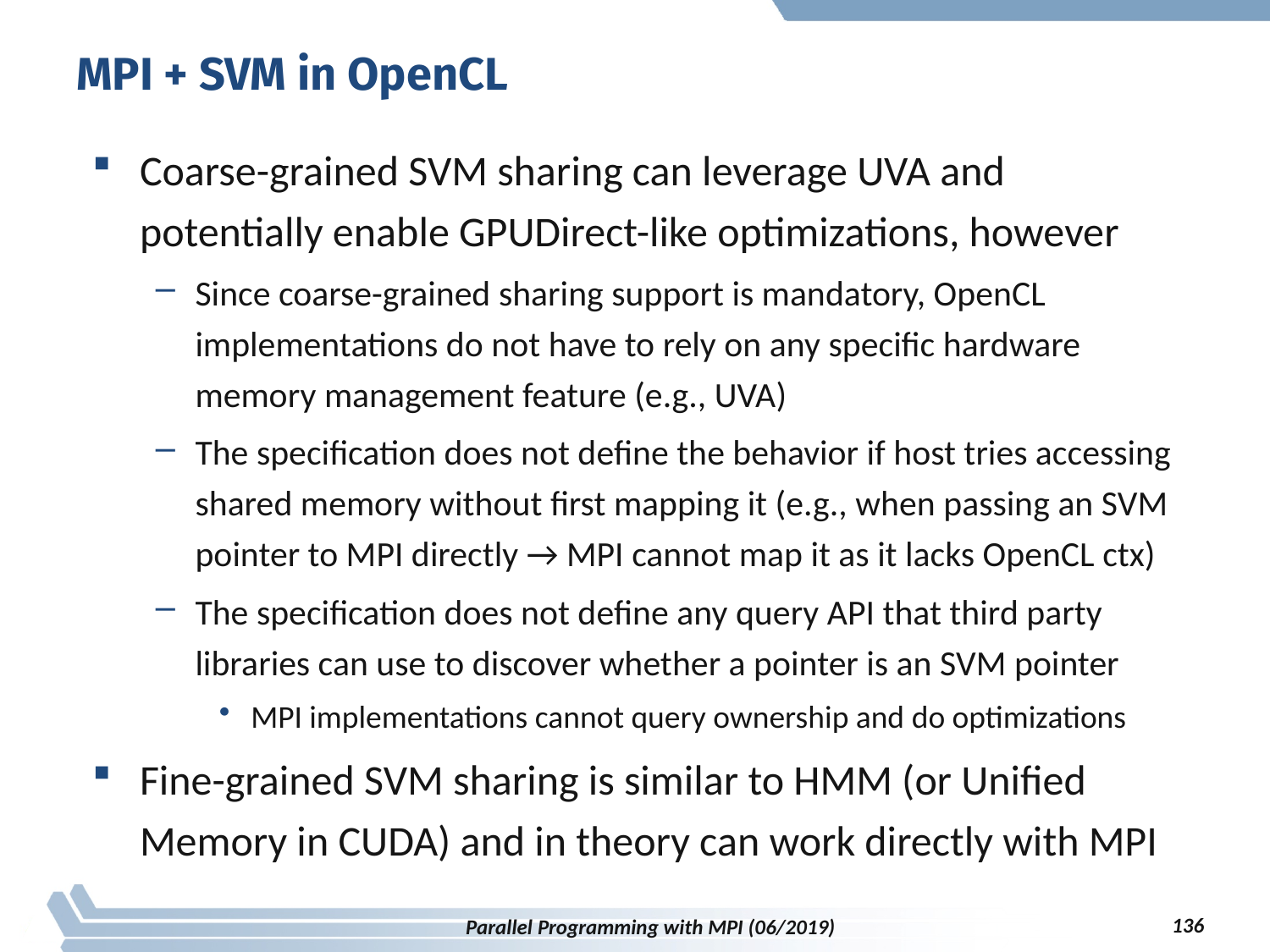

# MPI + SVM in OpenCL
Coarse-grained SVM sharing can leverage UVA and potentially enable GPUDirect-like optimizations, however
Since coarse-grained sharing support is mandatory, OpenCL implementations do not have to rely on any specific hardware memory management feature (e.g., UVA)
The specification does not define the behavior if host tries accessing shared memory without first mapping it (e.g., when passing an SVM pointer to MPI directly → MPI cannot map it as it lacks OpenCL ctx)
The specification does not define any query API that third party libraries can use to discover whether a pointer is an SVM pointer
MPI implementations cannot query ownership and do optimizations
Fine-grained SVM sharing is similar to HMM (or Unified Memory in CUDA) and in theory can work directly with MPI
136
Parallel Programming with MPI (06/2019)